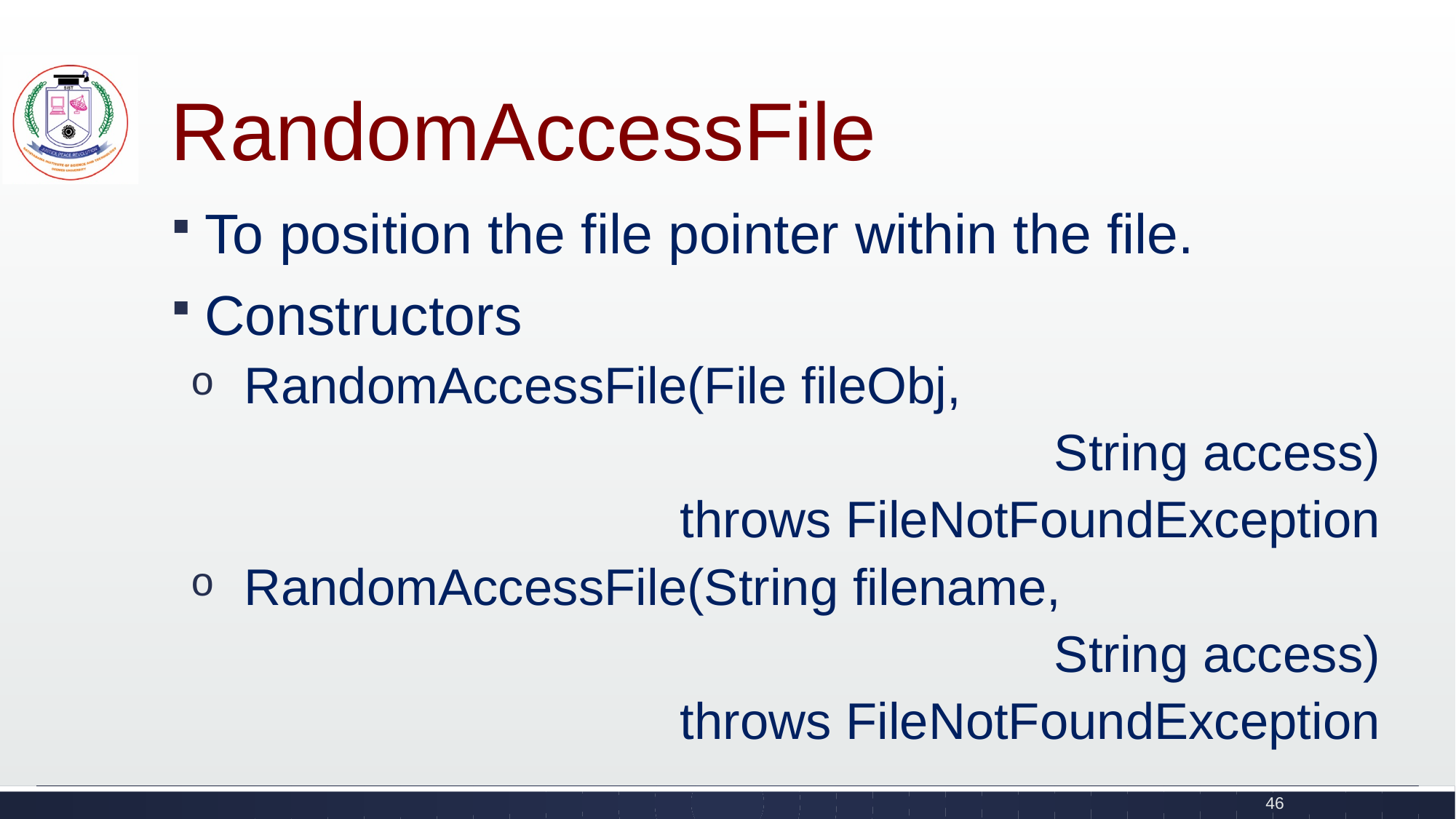

# RandomAccessFile
To position the file pointer within the file.
Constructors
RandomAccessFile(File fileObj,
String access)
throws FileNotFoundException
RandomAccessFile(String filename,
String access)
throws FileNotFoundException
46